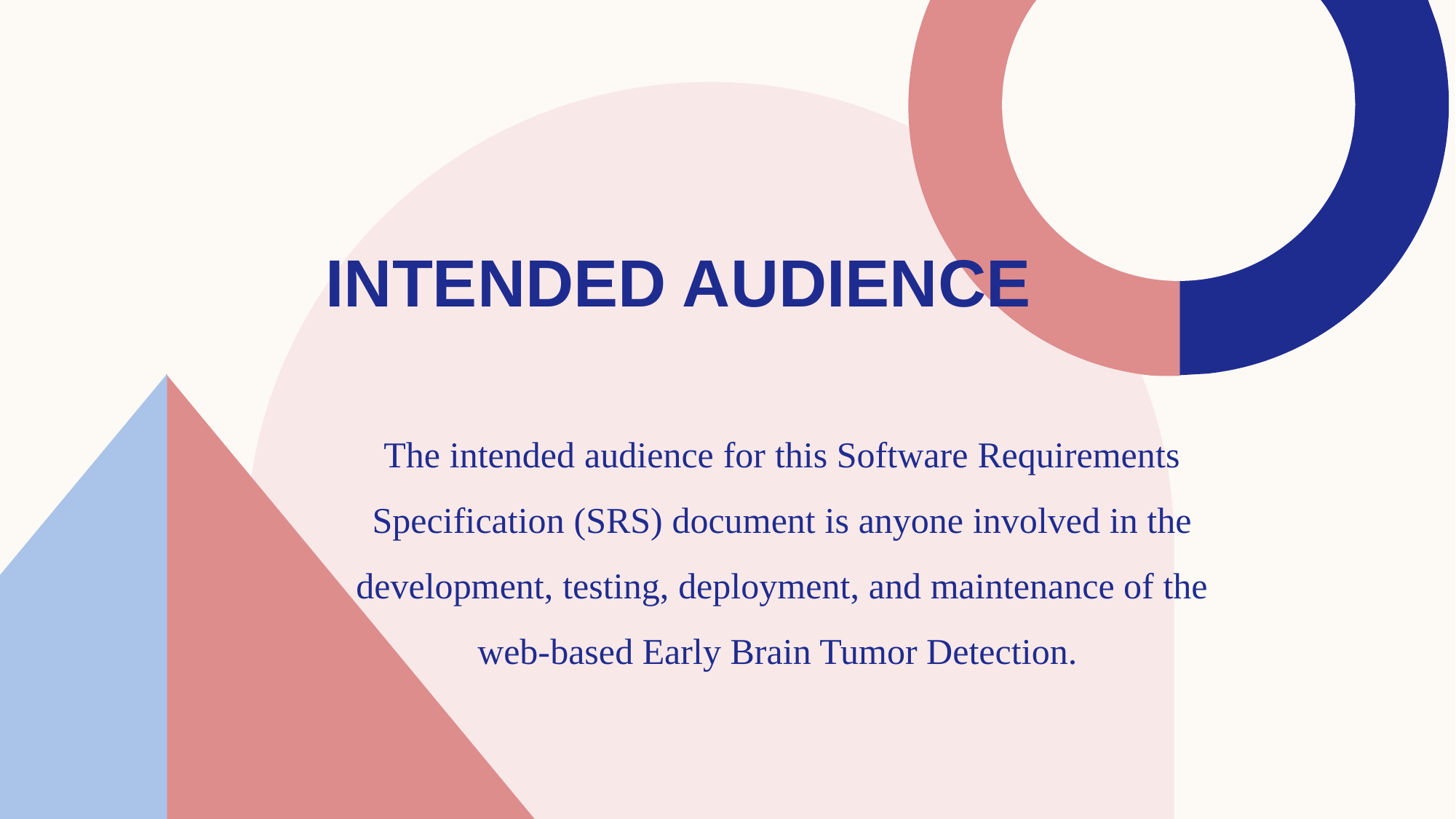

# Intended Audience
The intended audience for this Software Requirements Specification (SRS) document is anyone involved in the development, testing, deployment, and maintenance of the web-based Early Brain Tumor Detection.